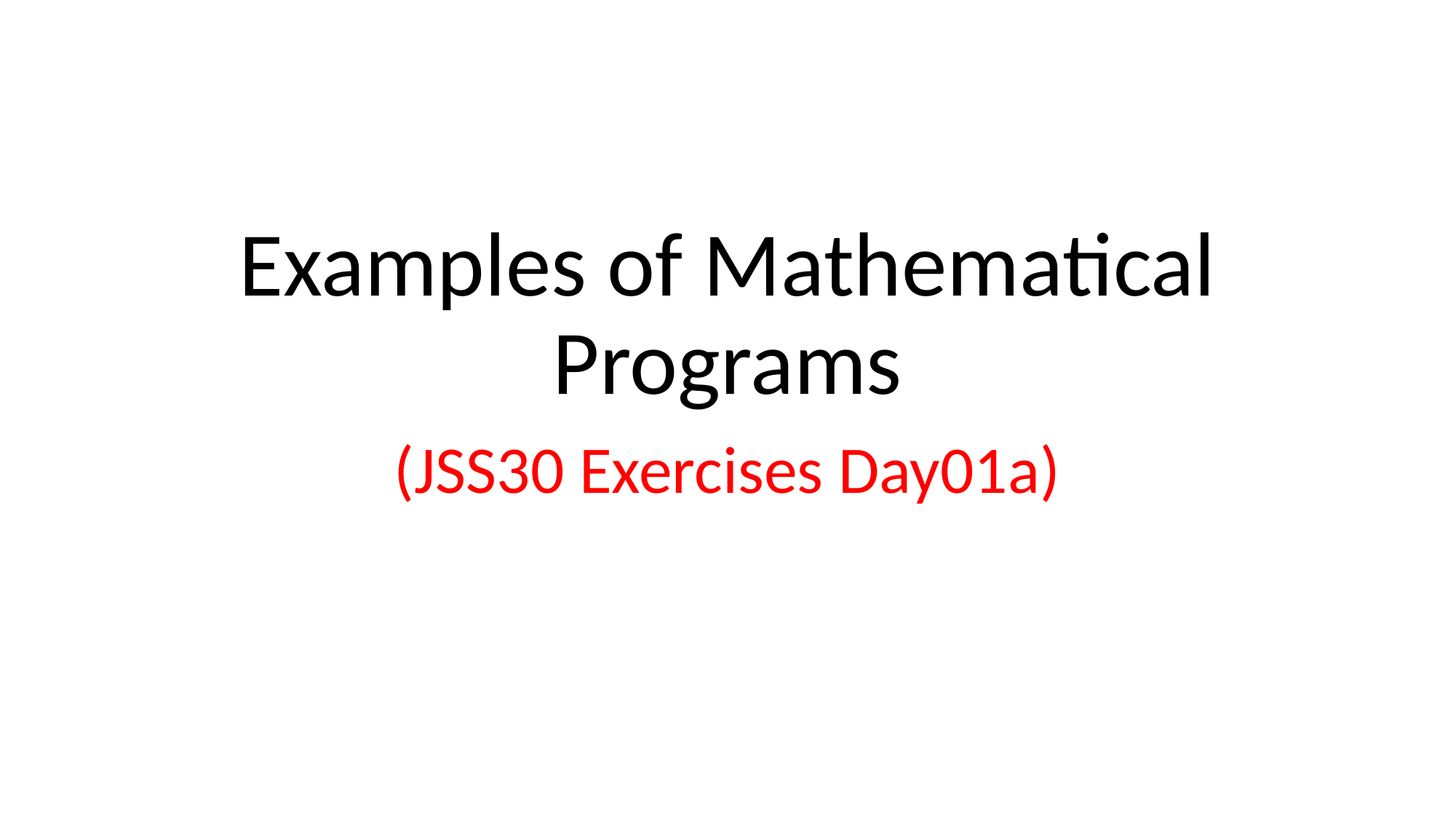

# Examples of Mathematical Programs
(JSS30 Exercises Day01a)